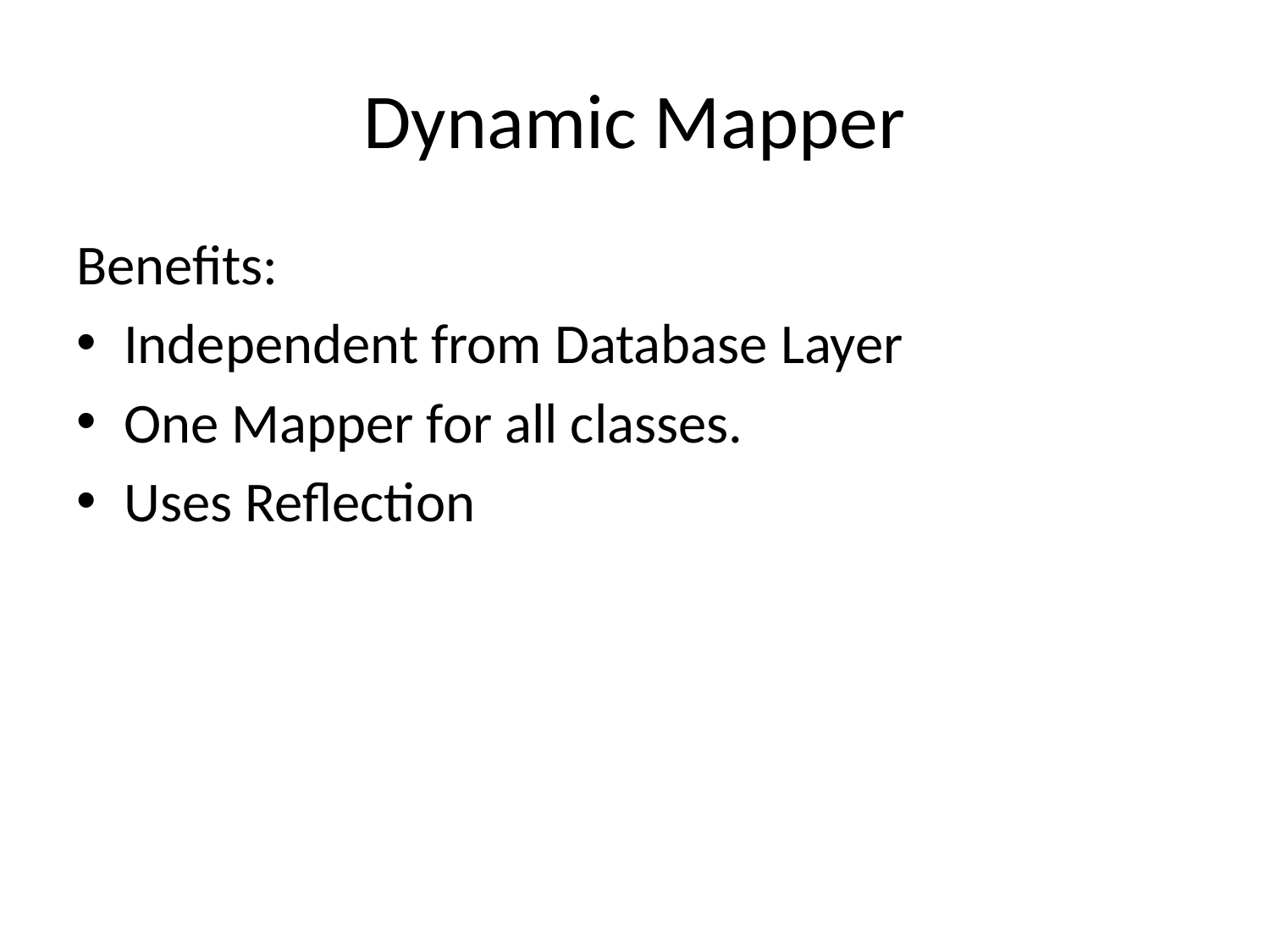

# Dynamic Mapper
Benefits:
Independent from Database Layer
One Mapper for all classes.
Uses Reflection